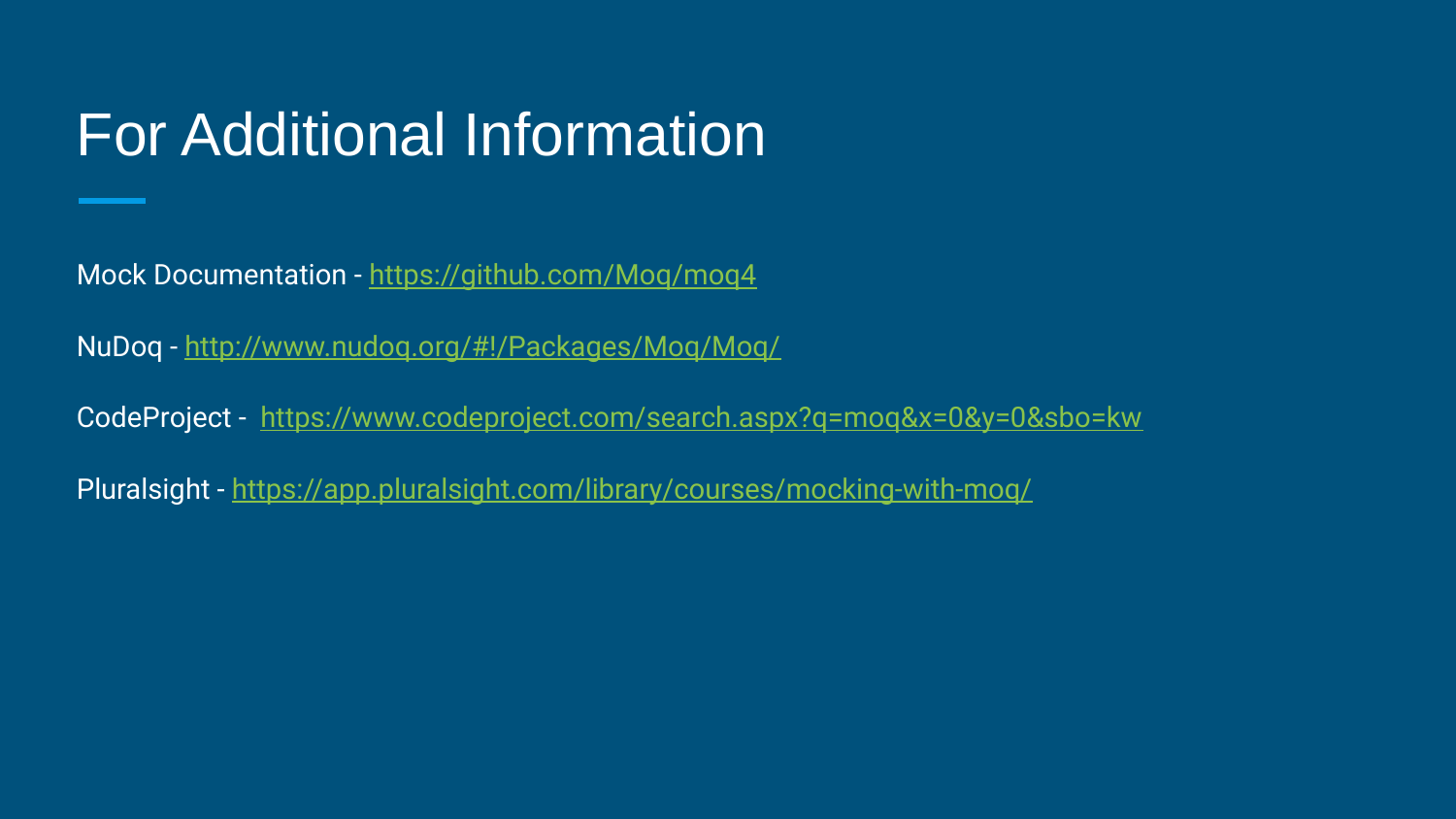

# For Additional Information
Mock Documentation - https://github.com/Moq/moq4
NuDoq - http://www.nudoq.org/#!/Packages/Moq/Moq/
CodeProject -  https://www.codeproject.com/search.aspx?q=moq&x=0&y=0&sbo=kw
Pluralsight - https://app.pluralsight.com/library/courses/mocking-with-moq/